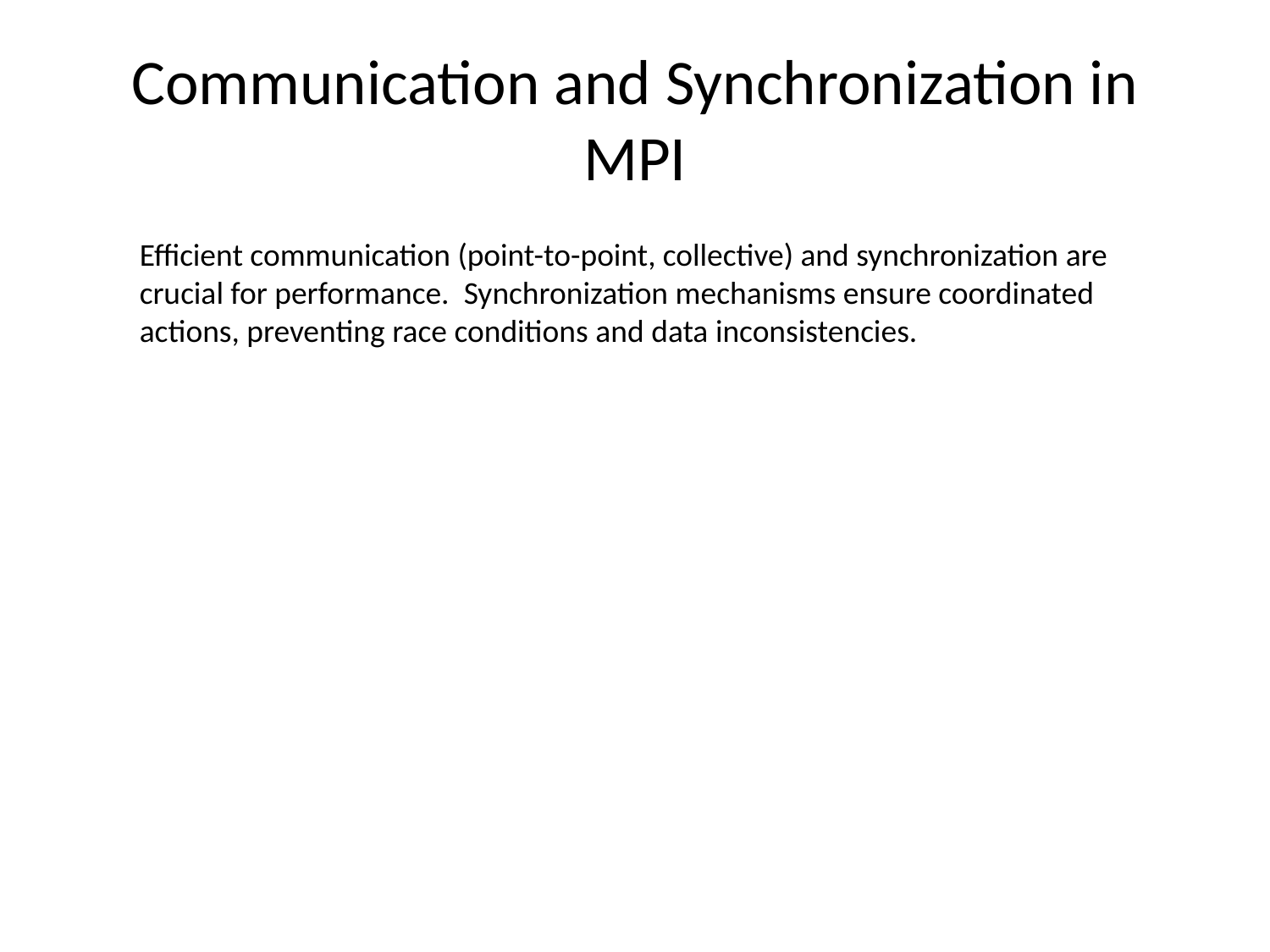

# Communication and Synchronization in MPI

Efficient communication (point-to-point, collective) and synchronization are crucial for performance.  Synchronization mechanisms ensure coordinated actions, preventing race conditions and data inconsistencies.